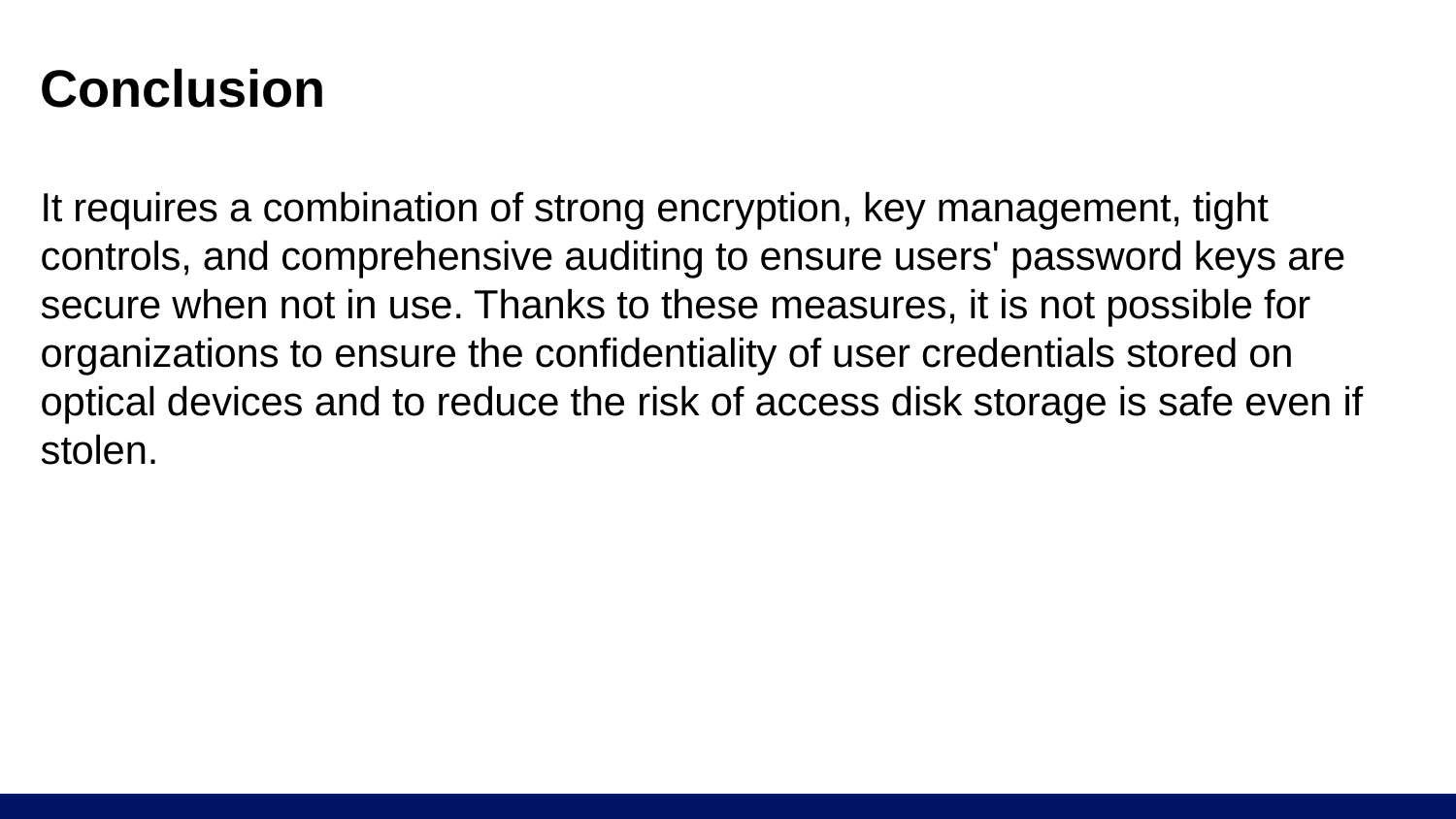

# Conclusion It requires a combination of strong encryption, key management, tight controls, and comprehensive auditing to ensure users' password keys are secure when not in use. Thanks to these measures, it is not possible for organizations to ensure the confidentiality of user credentials stored on optical devices and to reduce the risk of access disk storage is safe even if stolen.